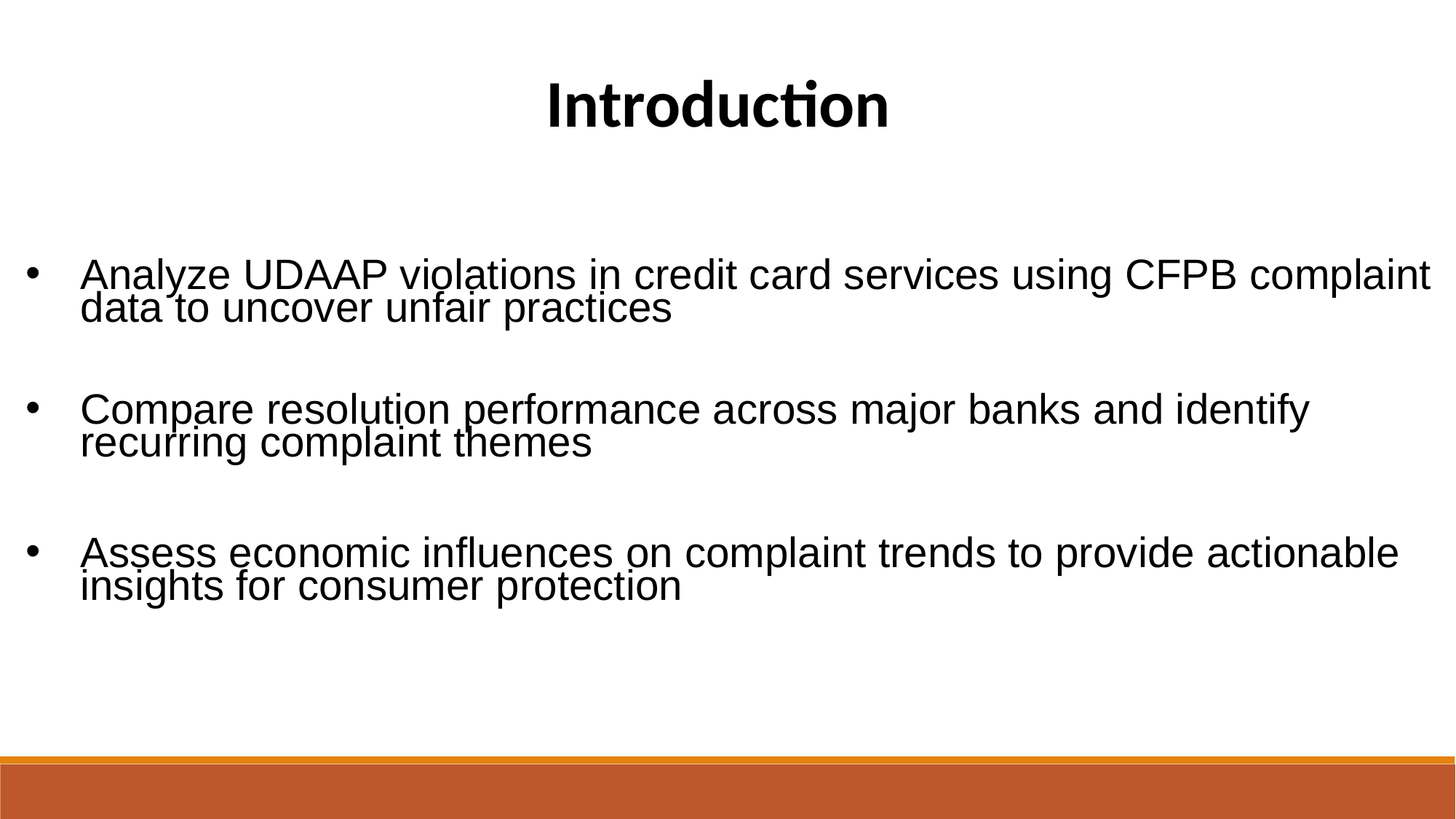

Introduction
Analyze UDAAP violations in credit card services using CFPB complaint data to uncover unfair practices

Compare resolution performance across major banks and identify recurring complaint themes

Assess economic influences on complaint trends to provide actionable insights for consumer protection